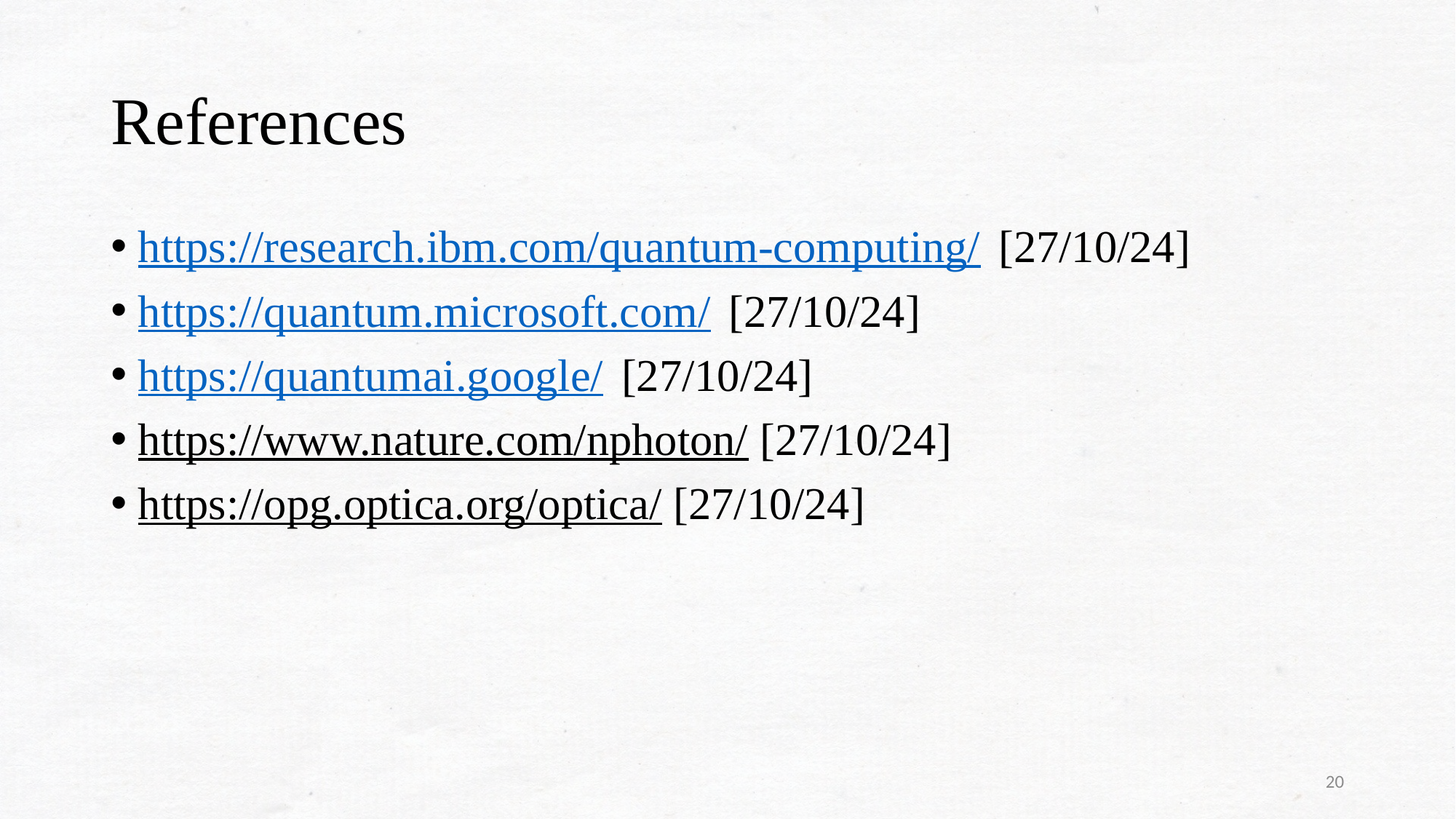

# References
https://research.ibm.com/quantum-computing/  [27/10/24]
https://quantum.microsoft.com/  [27/10/24]
https://quantumai.google/  [27/10/24]
https://www.nature.com/nphoton/ [27/10/24]
https://opg.optica.org/optica/ [27/10/24]

20